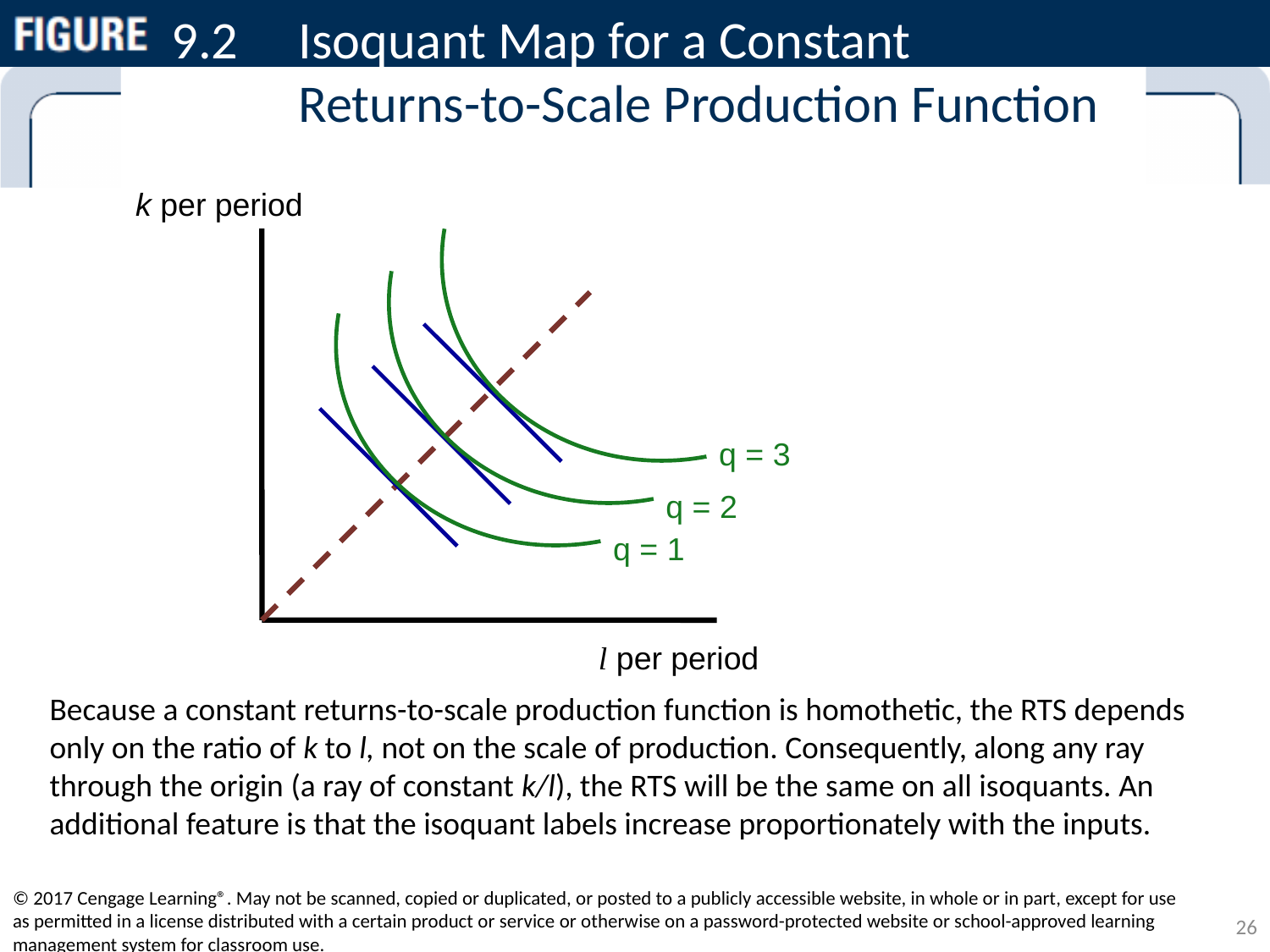

# 9.2	Isoquant Map for a Constant Returns-to-Scale Production Function
k per period

l per period

q = 3

q = 2

q = 1

Because a constant returns-to-scale production function is homothetic, the RTS depends only on the ratio of k to l, not on the scale of production. Consequently, along any ray through the origin (a ray of constant k/l), the RTS will be the same on all isoquants. An additional feature is that the isoquant labels increase proportionately with the inputs.
© 2017 Cengage Learning®. May not be scanned, copied or duplicated, or posted to a publicly accessible website, in whole or in part, except for use as permitted in a license distributed with a certain product or service or otherwise on a password-protected website or school-approved learning management system for classroom use.
26